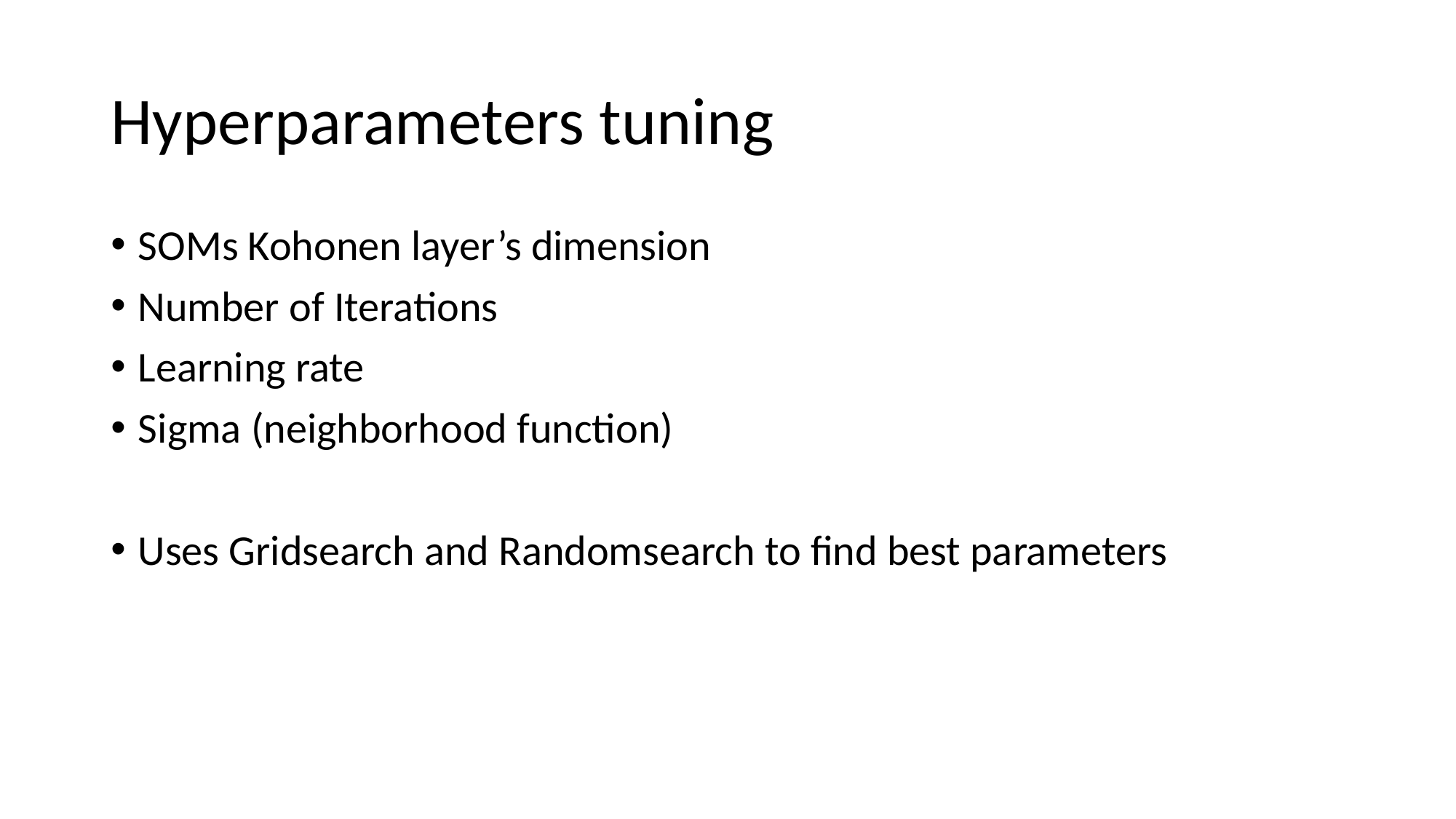

# Hyperparameters tuning
SOMs Kohonen layer’s dimension
Number of Iterations
Learning rate
Sigma (neighborhood function)

Uses Gridsearch and Randomsearch to find best parameters